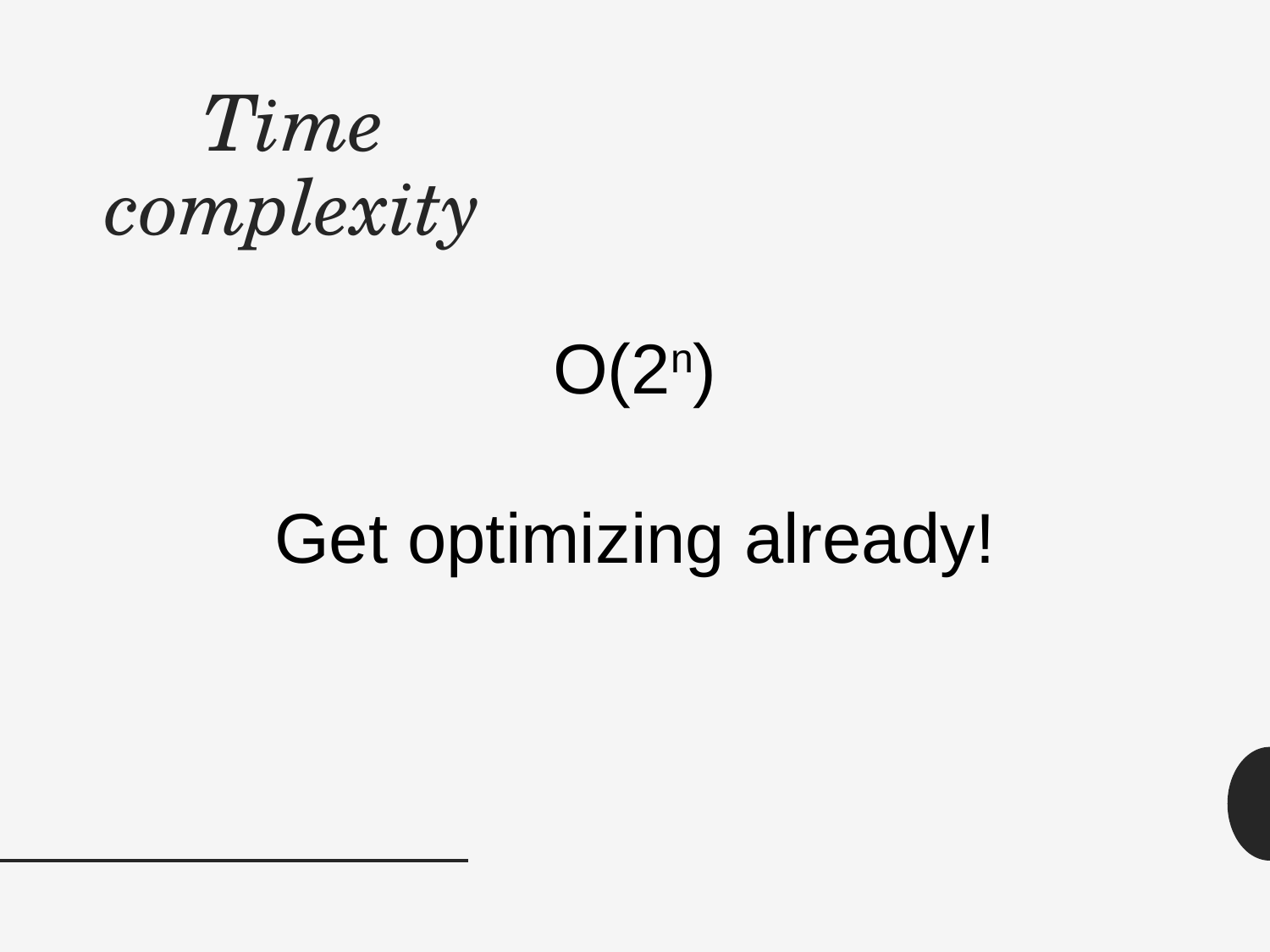

# Time complexity
O(2n)

Get optimizing already!